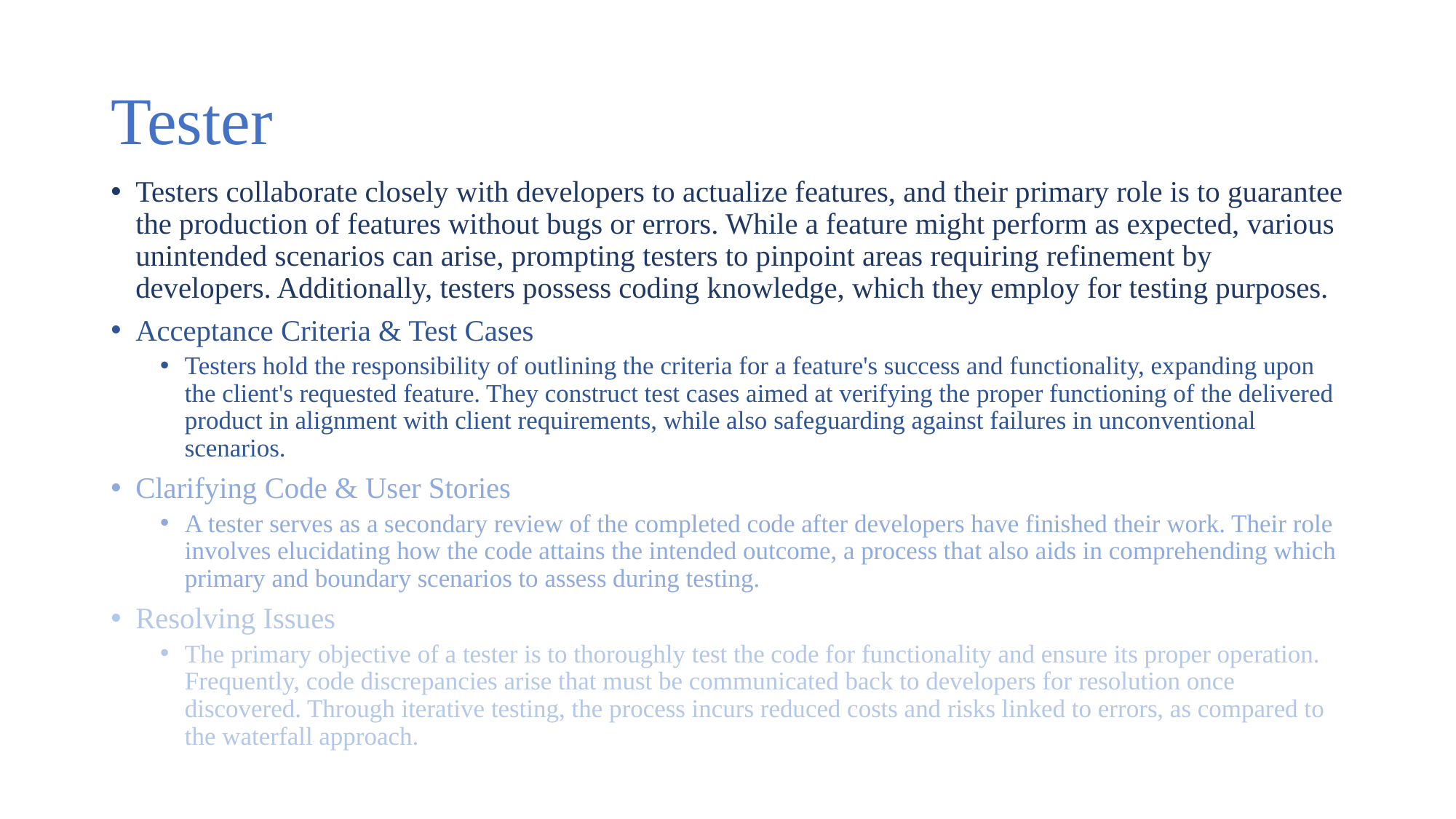

# Tester
Testers collaborate closely with developers to actualize features, and their primary role is to guarantee the production of features without bugs or errors. While a feature might perform as expected, various unintended scenarios can arise, prompting testers to pinpoint areas requiring refinement by developers. Additionally, testers possess coding knowledge, which they employ for testing purposes.
Acceptance Criteria & Test Cases
Testers hold the responsibility of outlining the criteria for a feature's success and functionality, expanding upon the client's requested feature. They construct test cases aimed at verifying the proper functioning of the delivered product in alignment with client requirements, while also safeguarding against failures in unconventional scenarios.
Clarifying Code & User Stories
A tester serves as a secondary review of the completed code after developers have finished their work. Their role involves elucidating how the code attains the intended outcome, a process that also aids in comprehending which primary and boundary scenarios to assess during testing.
Resolving Issues
The primary objective of a tester is to thoroughly test the code for functionality and ensure its proper operation. Frequently, code discrepancies arise that must be communicated back to developers for resolution once discovered. Through iterative testing, the process incurs reduced costs and risks linked to errors, as compared to the waterfall approach.